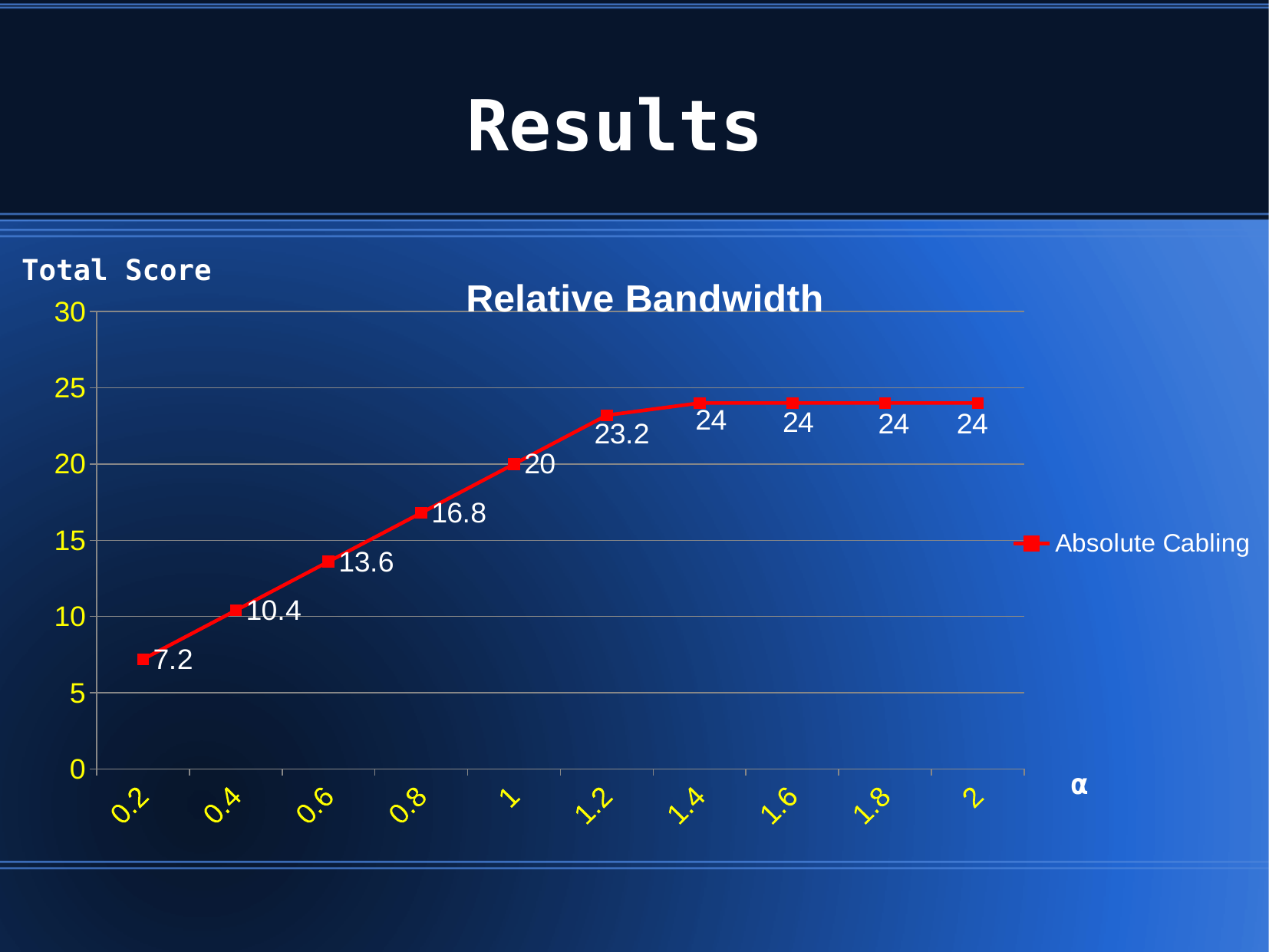

Results
Total Score

### Chart: Relative Bandwidth

| Category |  |
|---|---|
| 0.2 | 7.2 |
| 0.4 | 10.4 |
| 0.60000000000000064 | 13.6 |
| 0.8 | 16.8 |
| 1 | 20.0 |
| 1.2 | 23.2 |
| 1.4 | 24.0 |
| 1.6 | 24.0 |
| 1.8 | 24.0 |
| 2 | 24.0 |
α